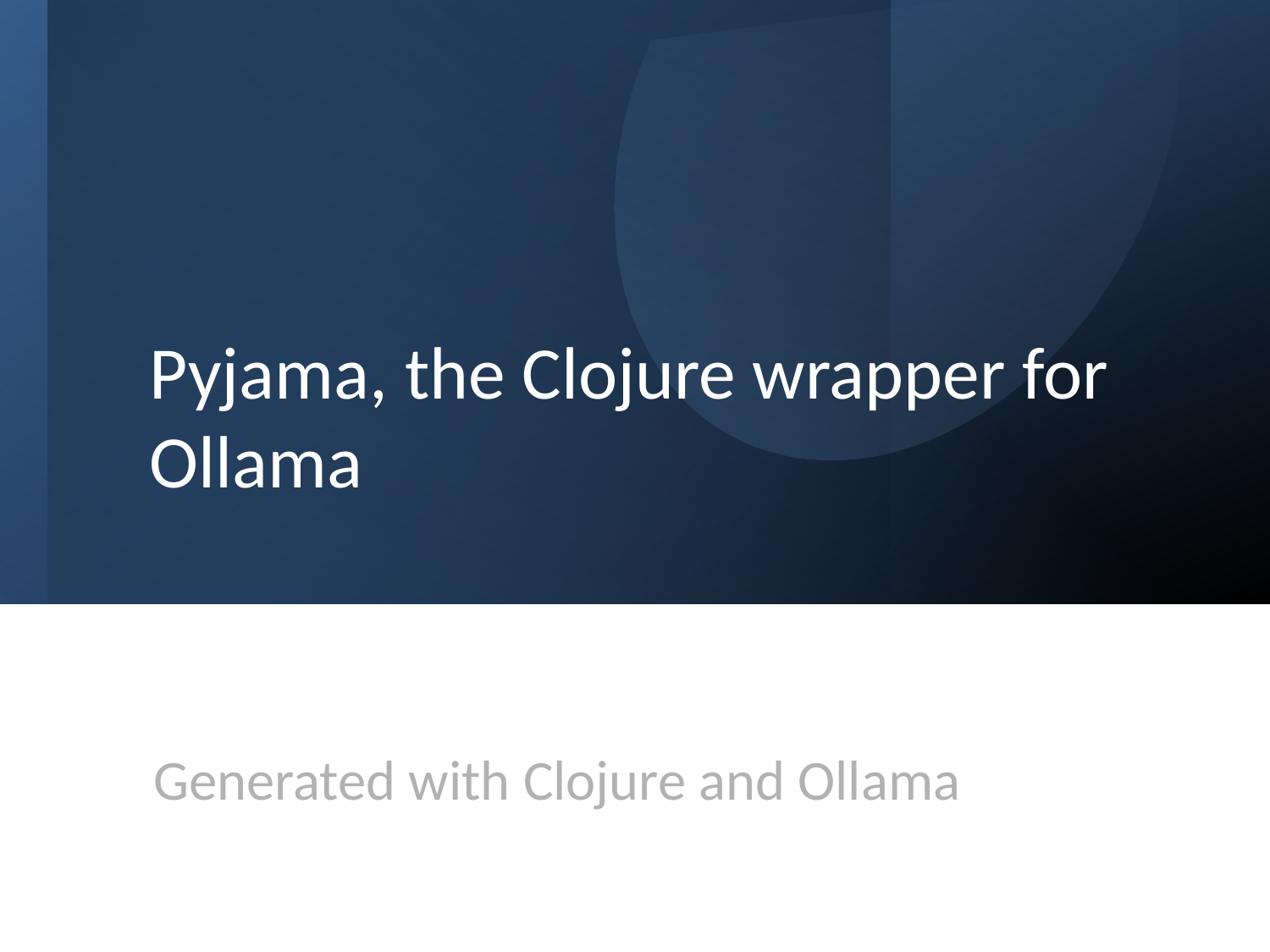

# Pyjama, the Clojure wrapper for Ollama
Generated with Clojure and Ollama